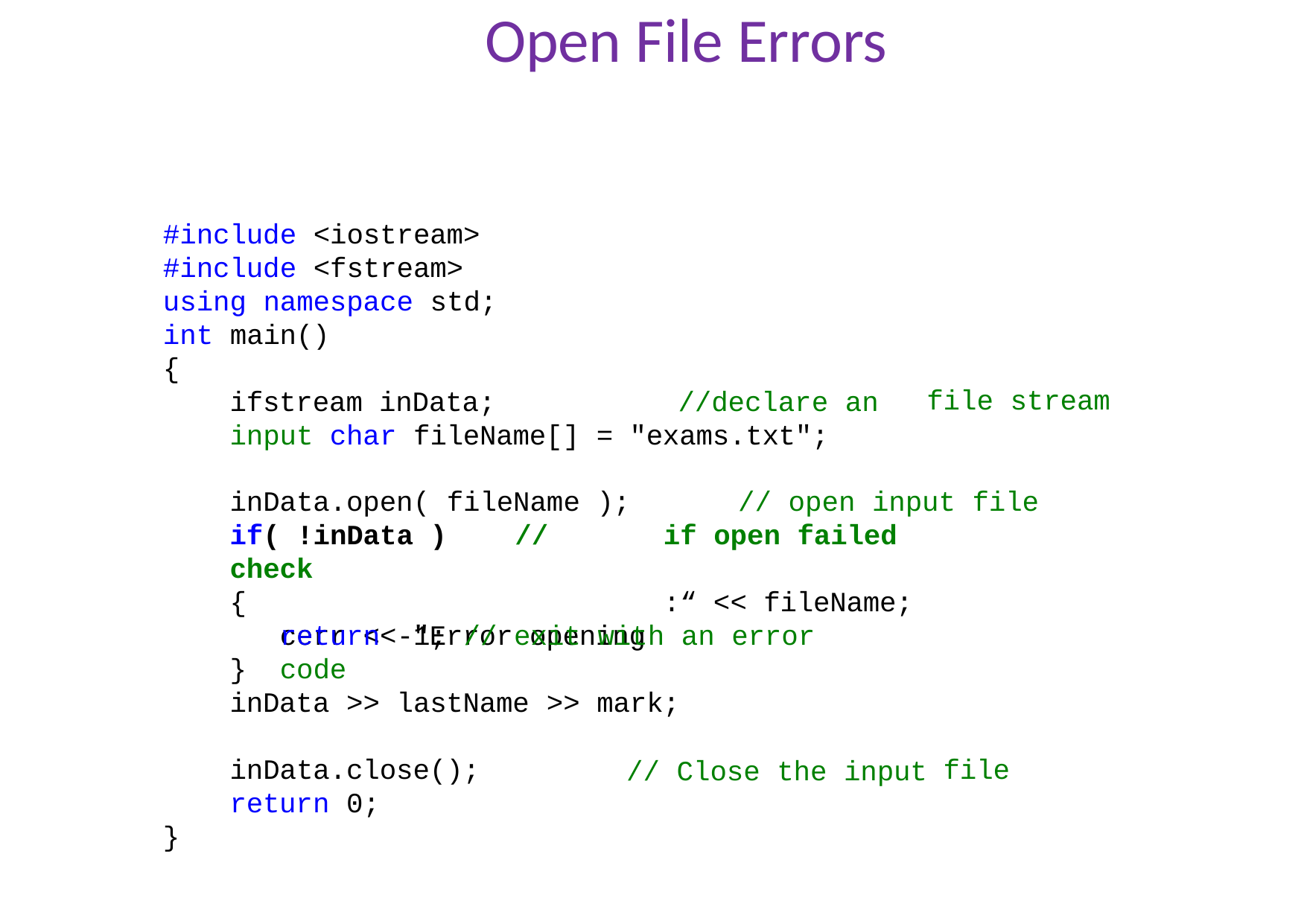

# Open File Errors
#include <iostream>
#include <fstream> using namespace std; int main()
{
ifstream inData;	//declare an input char fileName[] = "exams.txt";
file stream
inData.open( fileName );
if( !inData )	// check
{
cerr << "Error opening
// open input file
if open failed
:“ << fileName;
return -1; // exit with an error code
}
inData >> lastName
>> mark;

// Close the input
inData.close(); return 0;
file
}